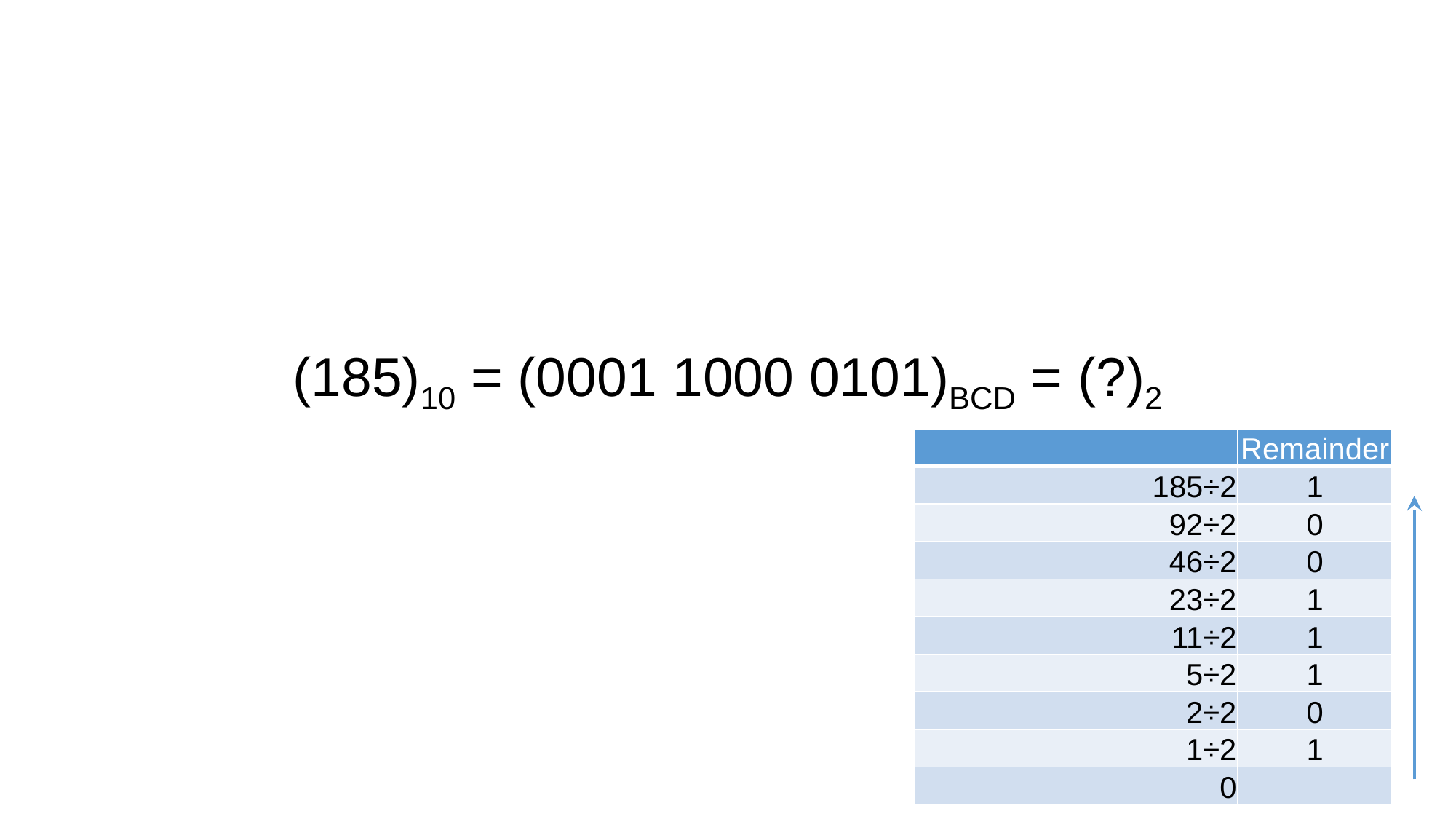

(185)10 = (0001 1000 0101)BCD = (?)2
|  | Remainder |
| --- | --- |
| 185÷2 | 1 |
| 92÷2 | 0 |
| 46÷2 | 0 |
| 23÷2 | 1 |
| 11÷2 | 1 |
| 5÷2 | 1 |
| 2÷2 | 0 |
| 1÷2 | 1 |
| 0 |  |